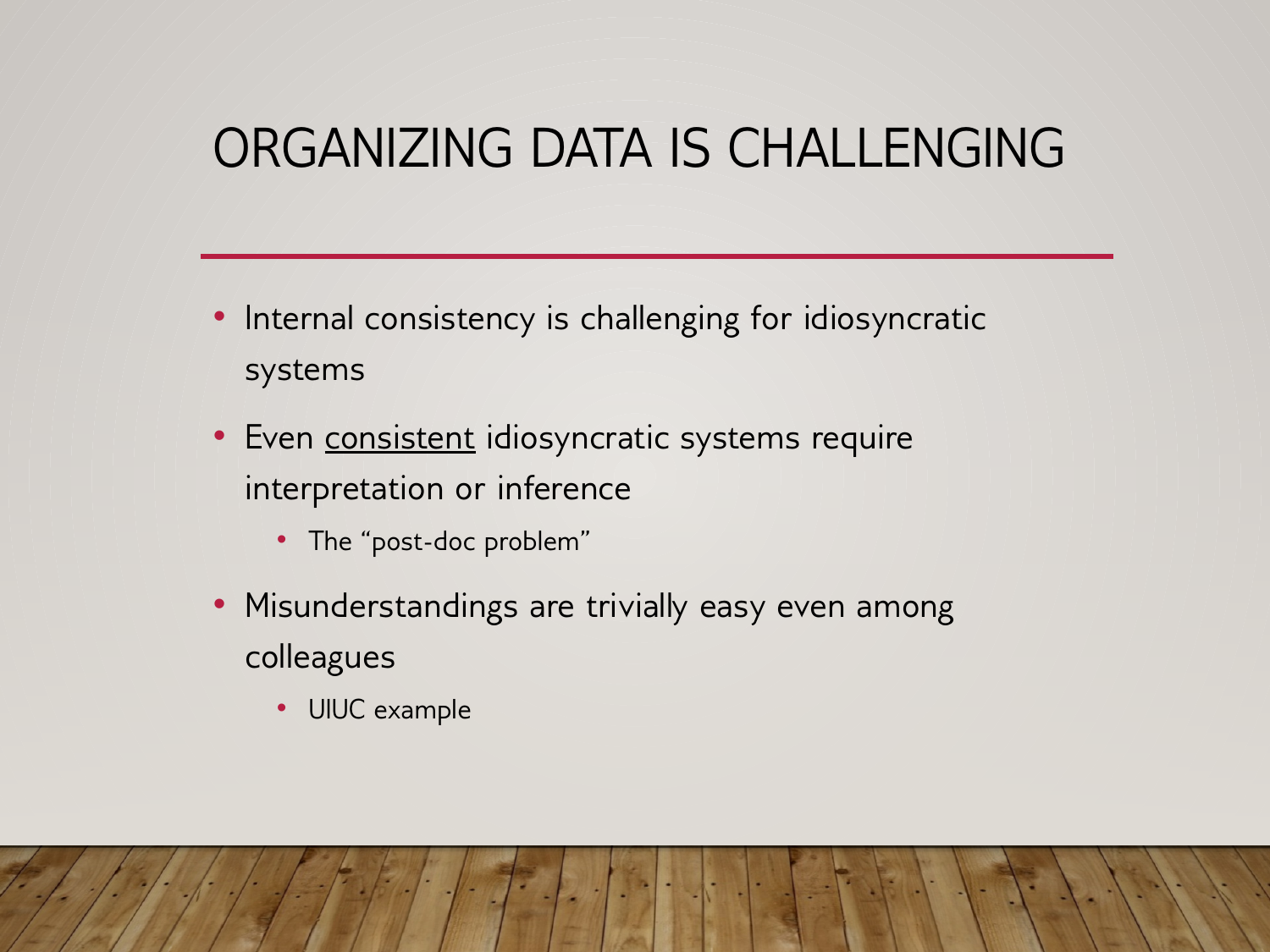

# Organizing data is challenging
Internal consistency is challenging for idiosyncratic systems
Even consistent idiosyncratic systems require interpretation or inference
The “post-doc problem”
Misunderstandings are trivially easy even among colleagues
UIUC example